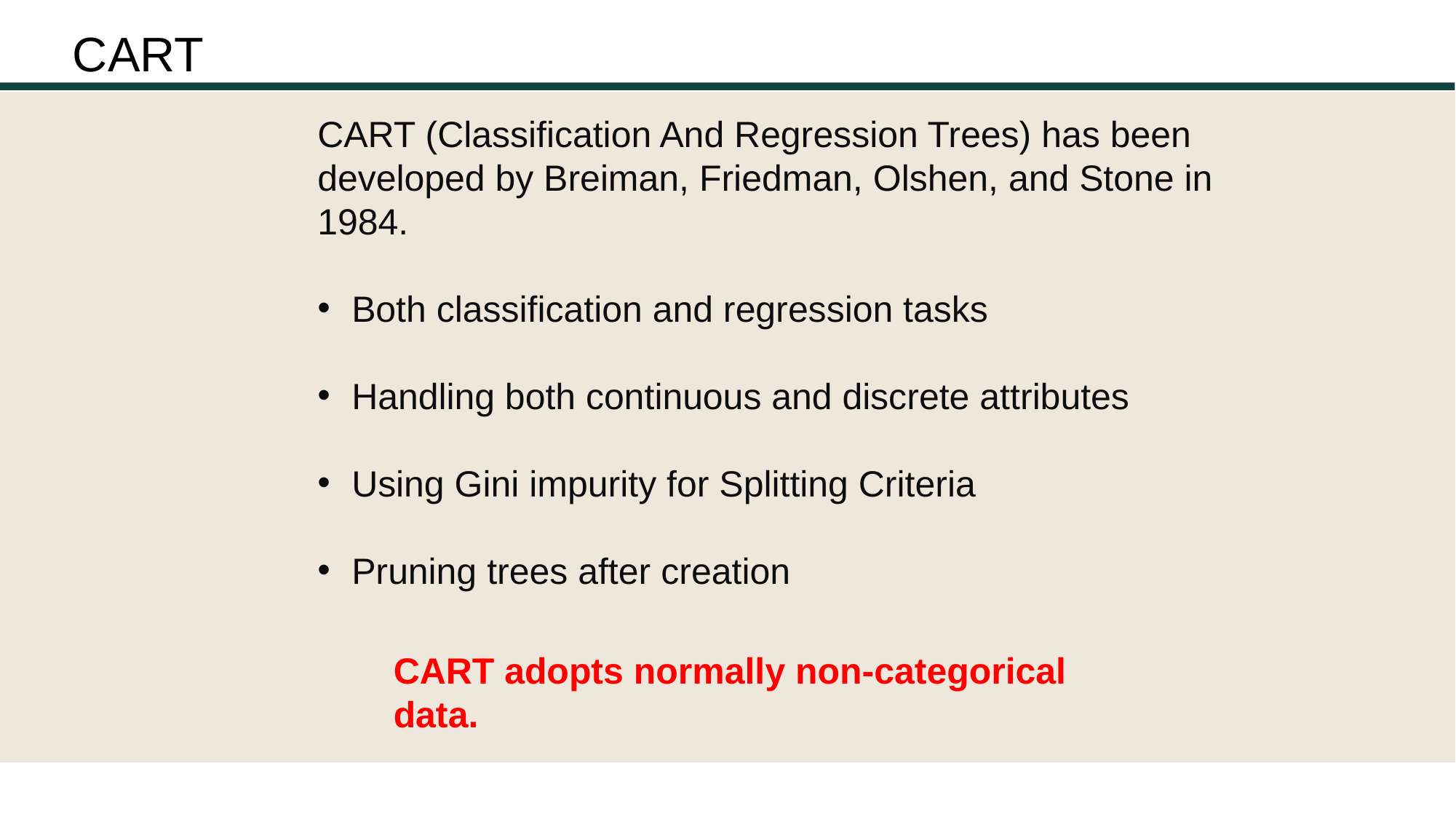

# CART
CART (Classification And Regression Trees) has been developed by Breiman, Friedman, Olshen, and Stone in 1984.

Both classification and regression tasks

Handling both continuous and discrete attributes

Using Gini impurity for Splitting Criteria

Pruning trees after creation
CART adopts normally non-categorical data.